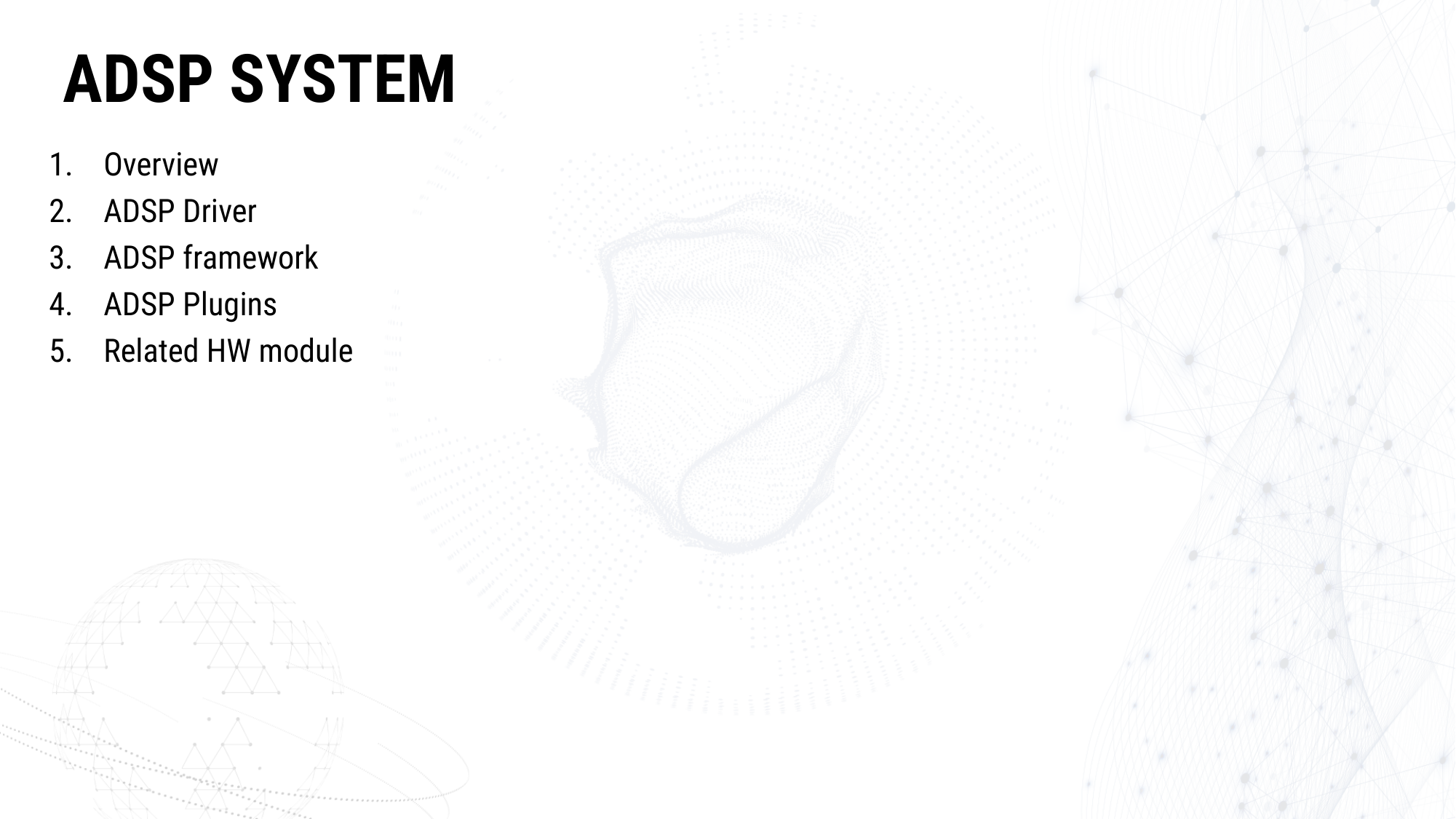

# ADSP SYSTEM
Overview
ADSP Driver
ADSP framework
ADSP Plugins
Related HW module